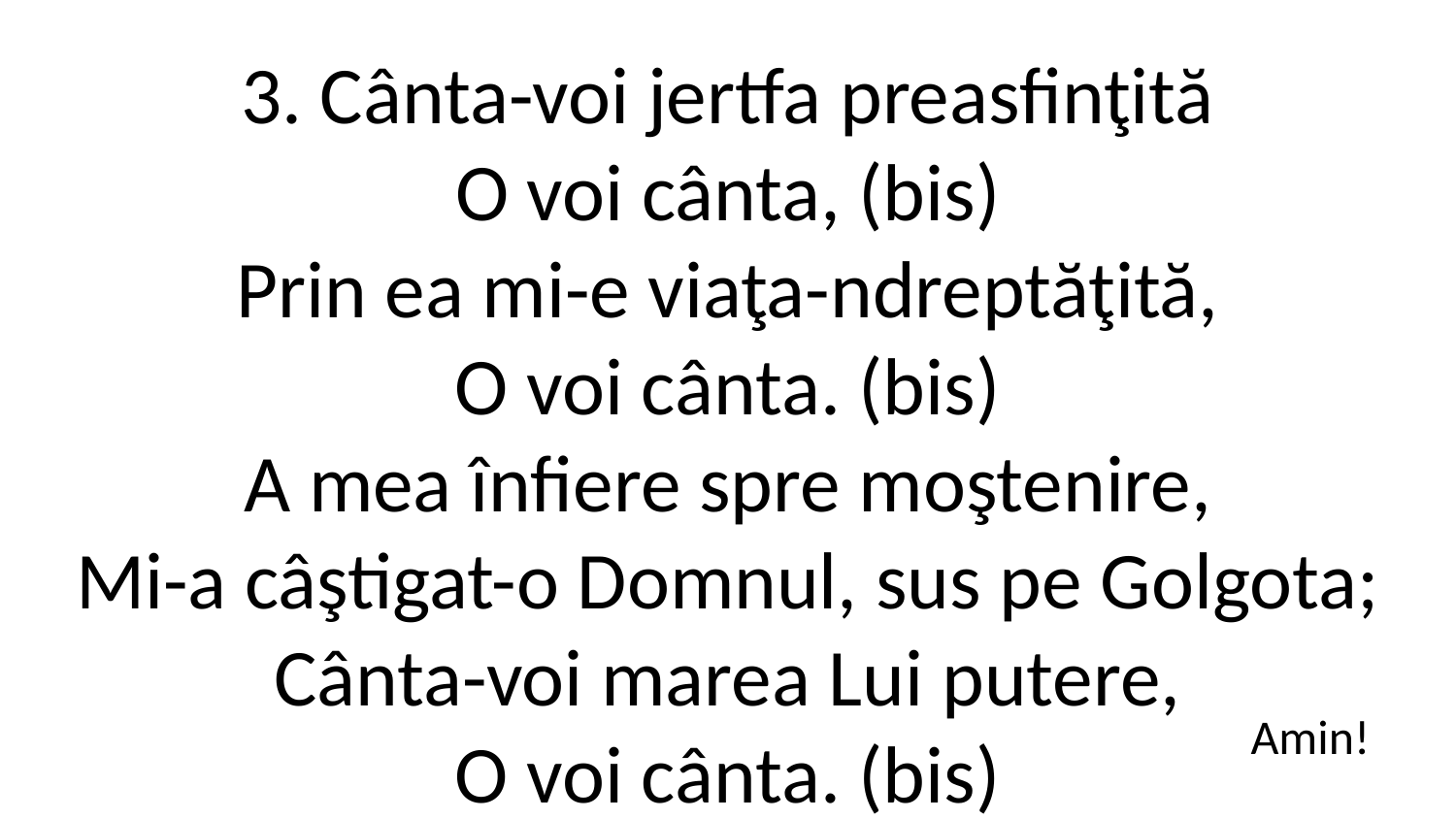

3. Cânta-voi jertfa preasfinţită
O voi cânta, (bis)
Prin ea mi-e viaţa-ndreptăţită,
O voi cânta. (bis)
A mea înfiere spre moştenire,
Mi-a câştigat-o Domnul, sus pe Golgota;
Cânta-voi marea Lui putere,
O voi cânta. (bis)

Amin!